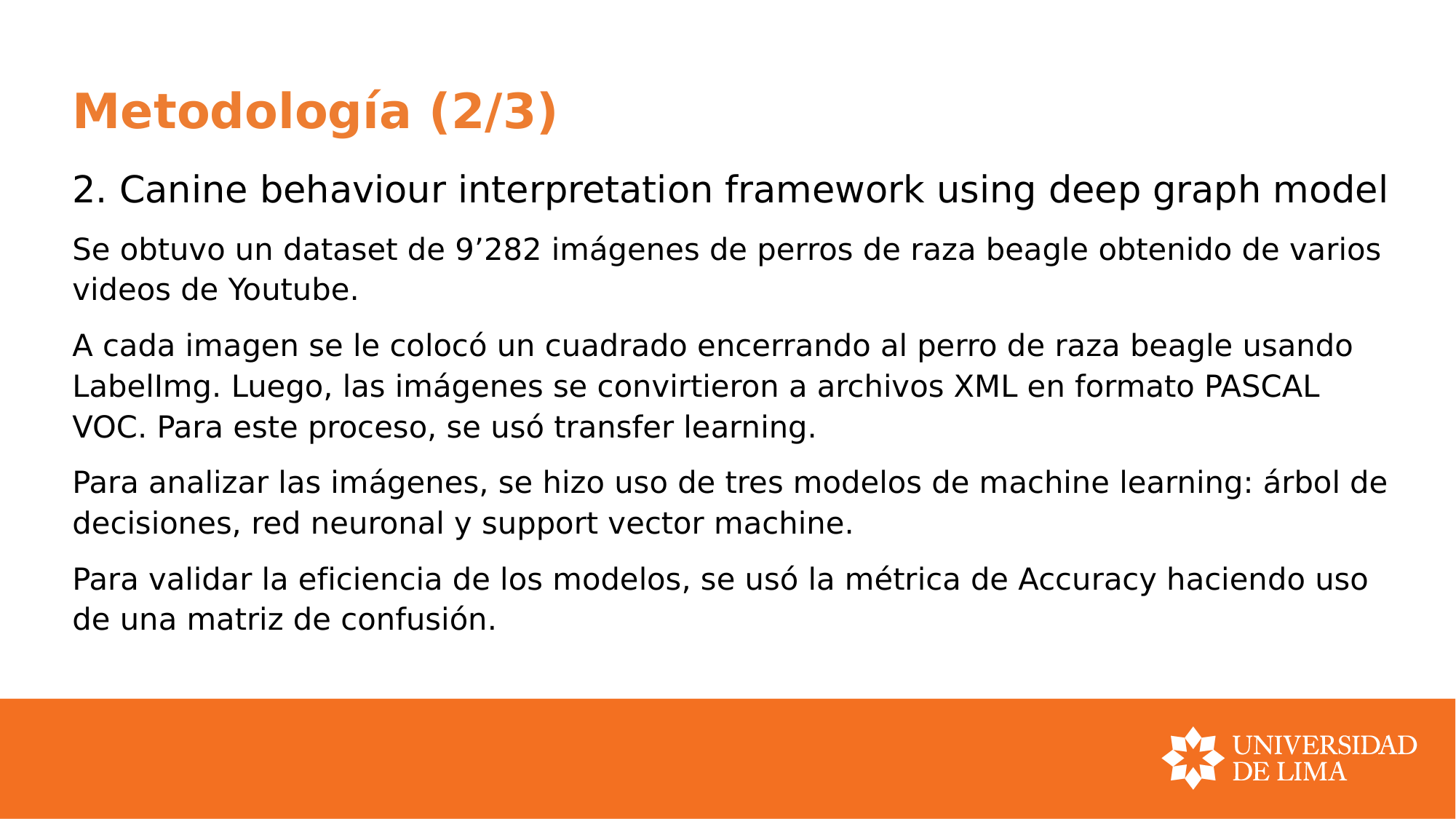

# Metodología (2/3)
2. Canine behaviour interpretation framework using deep graph model
Se obtuvo un dataset de 9’282 imágenes de perros de raza beagle obtenido de varios videos de Youtube.
A cada imagen se le colocó un cuadrado encerrando al perro de raza beagle usando LabelImg. Luego, las imágenes se convirtieron a archivos XML en formato PASCAL VOC. Para este proceso, se usó transfer learning.
Para analizar las imágenes, se hizo uso de tres modelos de machine learning: árbol de decisiones, red neuronal y support vector machine.
Para validar la eficiencia de los modelos, se usó la métrica de Accuracy haciendo uso de una matriz de confusión.